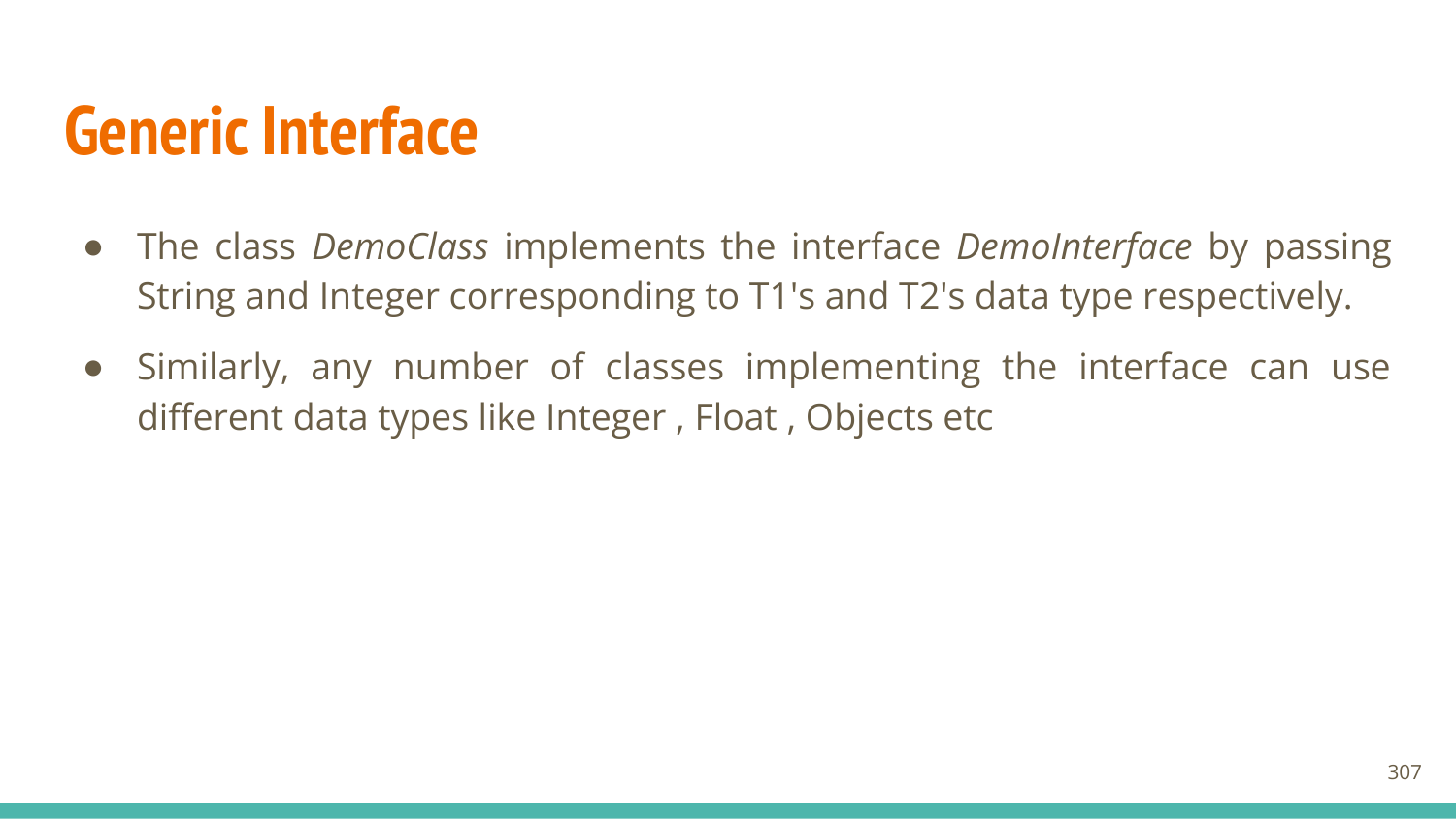

# Generic Interface
The class DemoClass implements the interface DemoInterface by passing String and Integer corresponding to T1's and T2's data type respectively.
Similarly, any number of classes implementing the interface can use different data types like Integer , Float , Objects etc
307